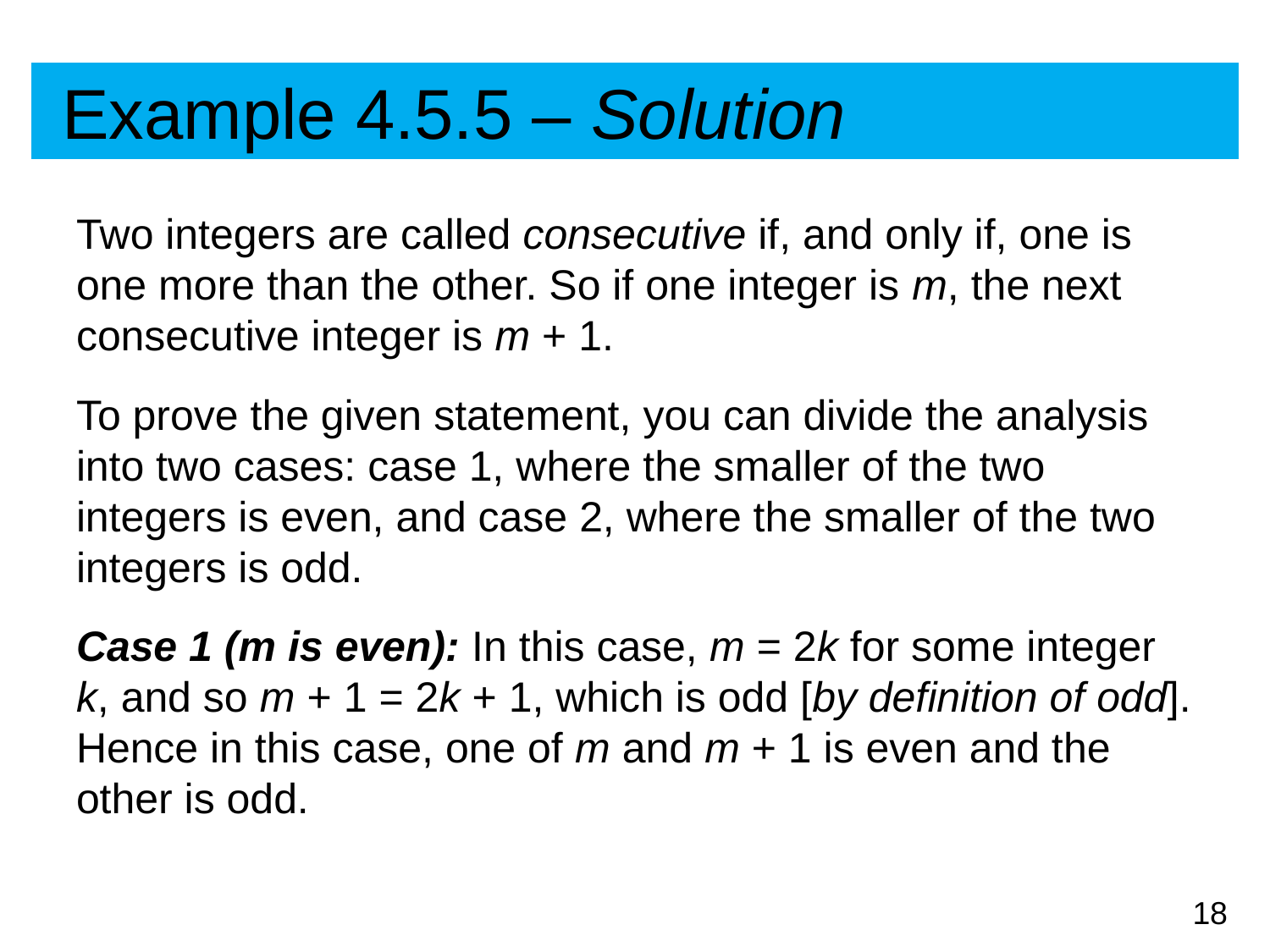

# Example 4.5.5 – Solution
Two integers are called consecutive if, and only if, one is one more than the other. So if one integer is m, the next consecutive integer is m + 1.

To prove the given statement, you can divide the analysis into two cases: case 1, where the smaller of the two integers is even, and case 2, where the smaller of the two integers is odd.

Case 1 (m is even): In this case, m = 2k for some integer k, and so m + 1 = 2k + 1, which is odd [by definition of odd]. Hence in this case, one of m and m + 1 is even and the other is odd.